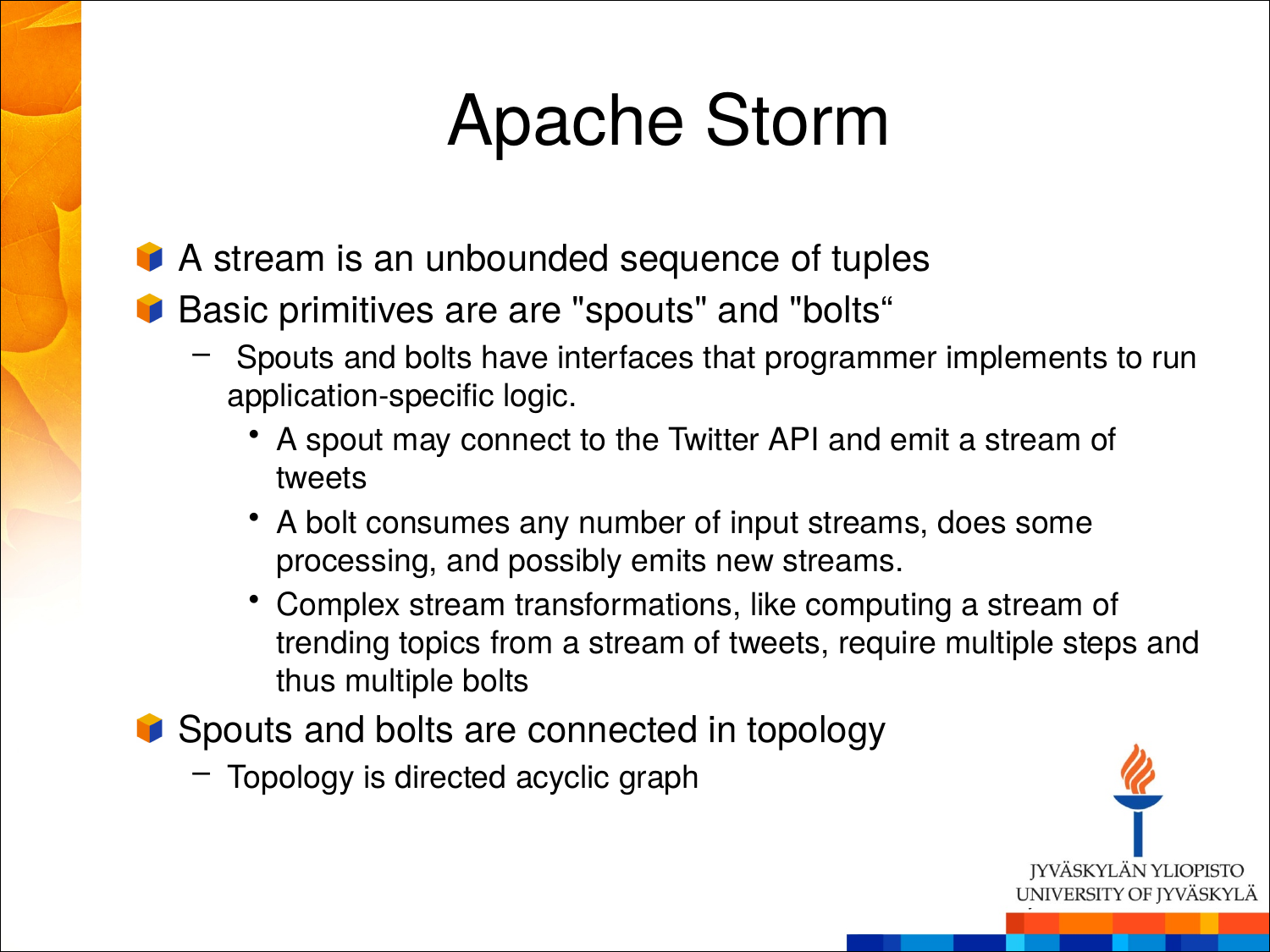

# Apache Storm
A stream is an unbounded sequence of tuples
Basic primitives are are "spouts" and "bolts“
 Spouts and bolts have interfaces that programmer implements to run application-specific logic.
A spout may connect to the Twitter API and emit a stream of tweets
A bolt consumes any number of input streams, does some processing, and possibly emits new streams.
Complex stream transformations, like computing a stream of trending topics from a stream of tweets, require multiple steps and thus multiple bolts
Spouts and bolts are connected in topology
Topology is directed acyclic graph